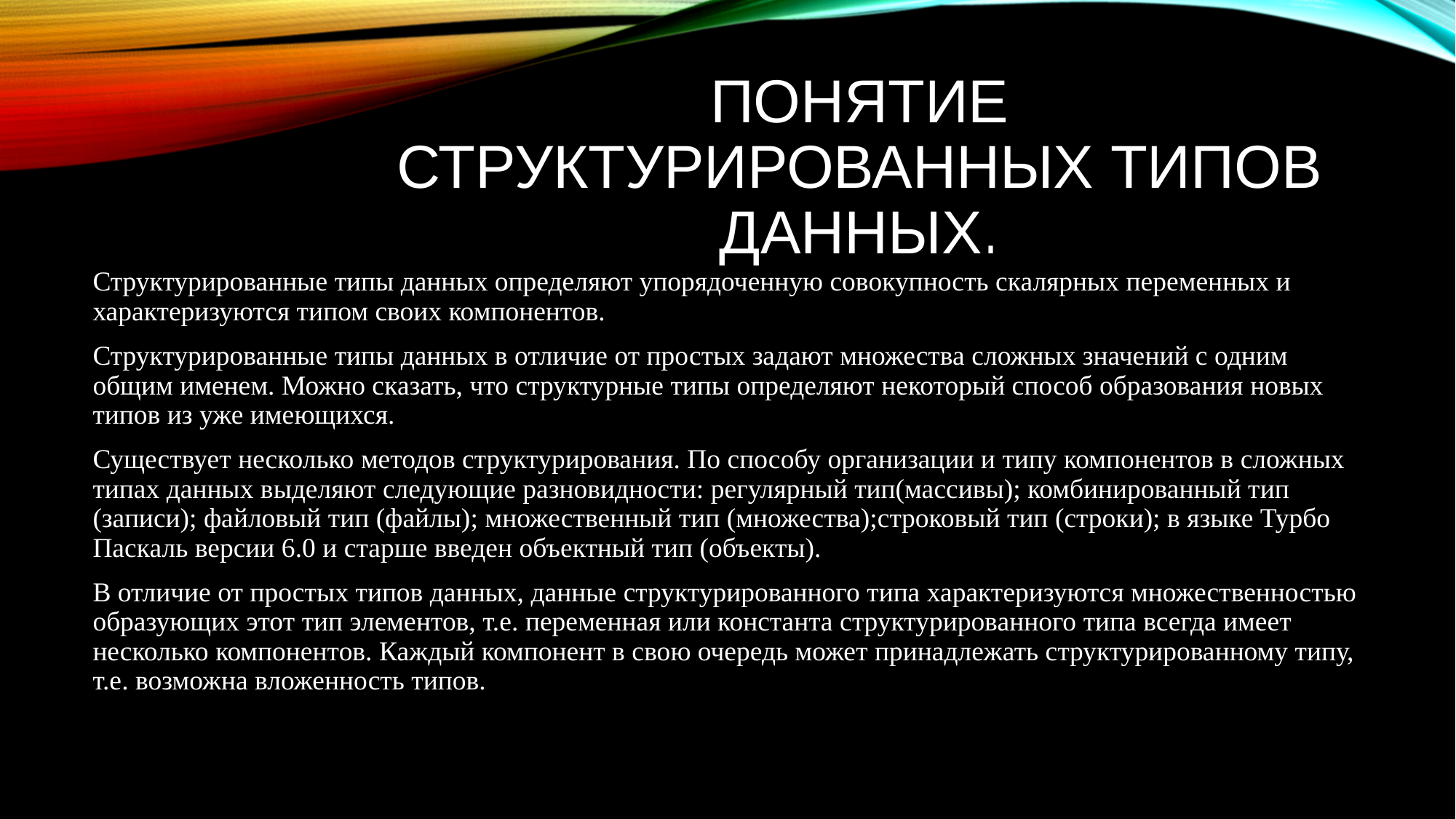

# Понятие структурированных типов данных.
Структурированные типы данных определяют упорядоченную совокупность скалярных переменных и характеризуются типом своих компонентов.
Структурированные типы данных в отличие от простых задают множества сложных значений с одним общим именем. Можно сказать, что структурные типы определяют некоторый способ образования новых типов из уже имеющихся.
Существует несколько методов структурирования. По способу организации и типу компонентов в сложных типах данных выделяют следующие разновидности: регулярный тип(массивы); комбинированный тип (записи); файловый тип (файлы); множественный тип (множества);строковый тип (строки); в языке Турбо Паскаль версии 6.0 и старше введен объектный тип (объекты).
В отличие от простых типов данных, данные структурированного типа характеризуются множественностью образующих этот тип элементов, т.е. переменная или константа структурированного типа всегда имеет несколько компонентов. Каждый компонент в свою очередь может принадлежать структурированному типу, т.е. возможна вложенность типов.